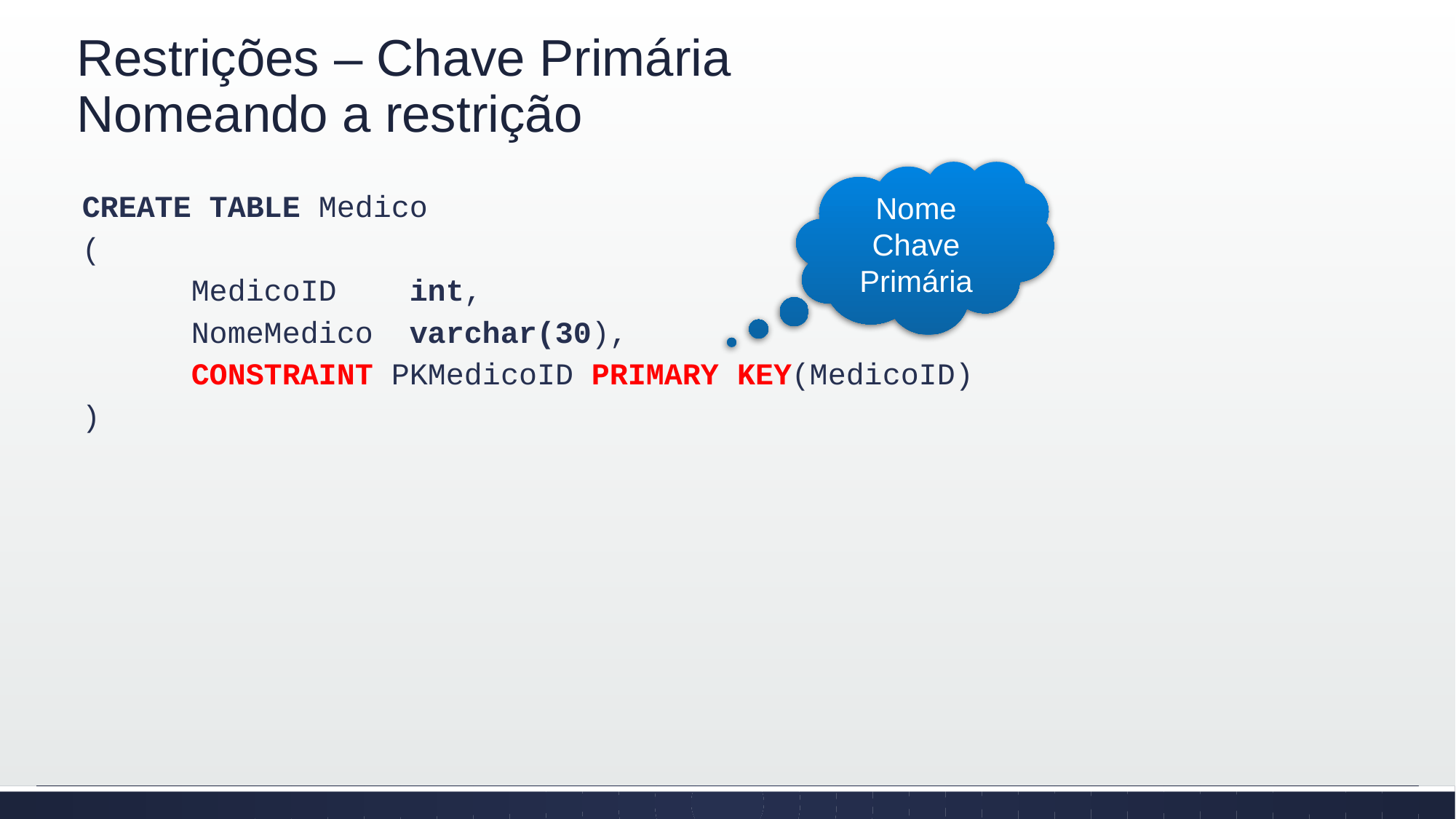

# Restrições – Chave Primária Nomeando a restrição
Nome Chave Primária
CREATE TABLE Medico
(
	MedicoID	int,
	NomeMedico 	varchar(30),
	CONSTRAINT PKMedicoID PRIMARY KEY(MedicoID)
)